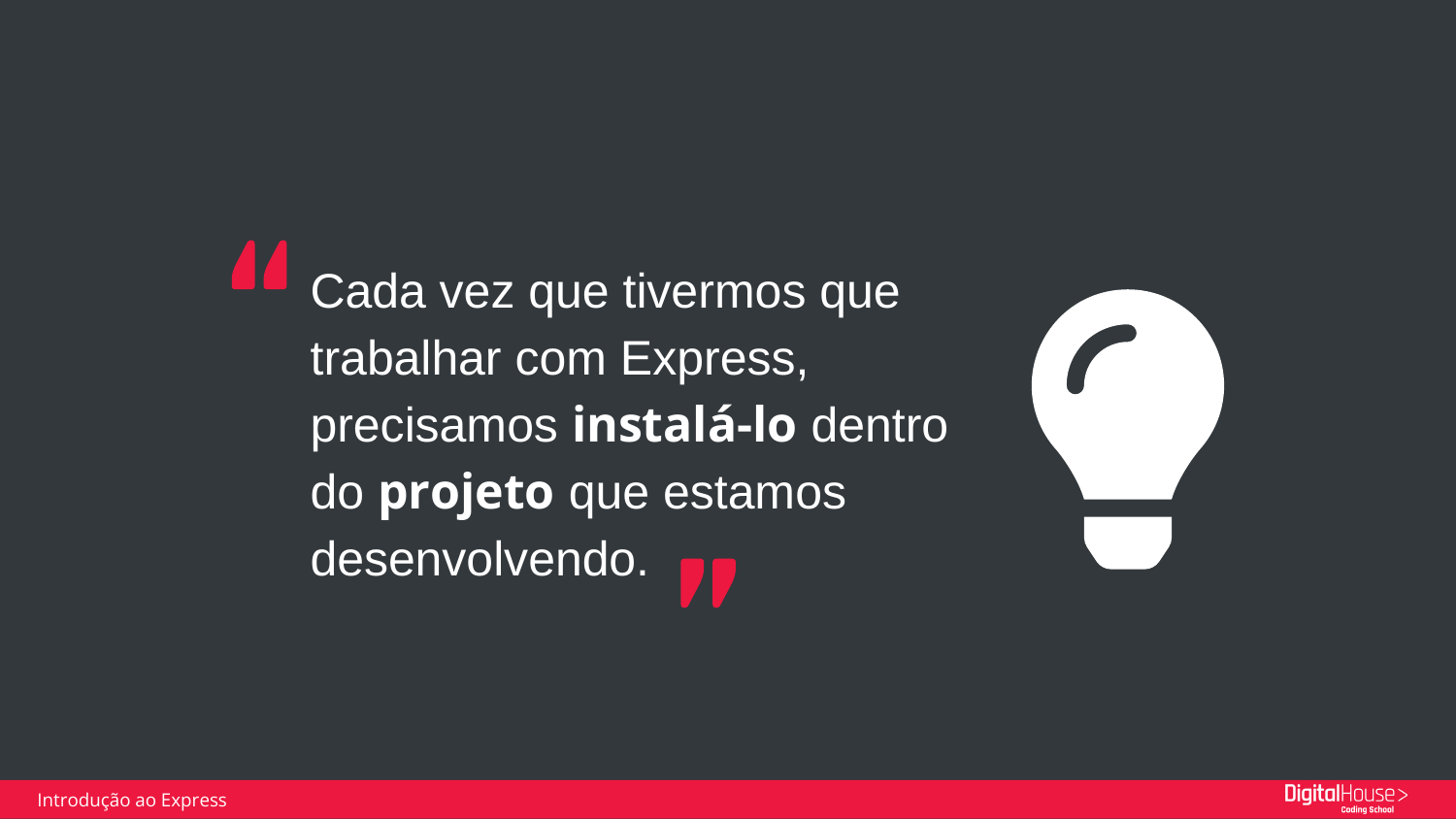

Cada vez que tivermos que trabalhar com Express, precisamos instalá-lo dentro do projeto que estamos desenvolvendo.

Introdução ao Express